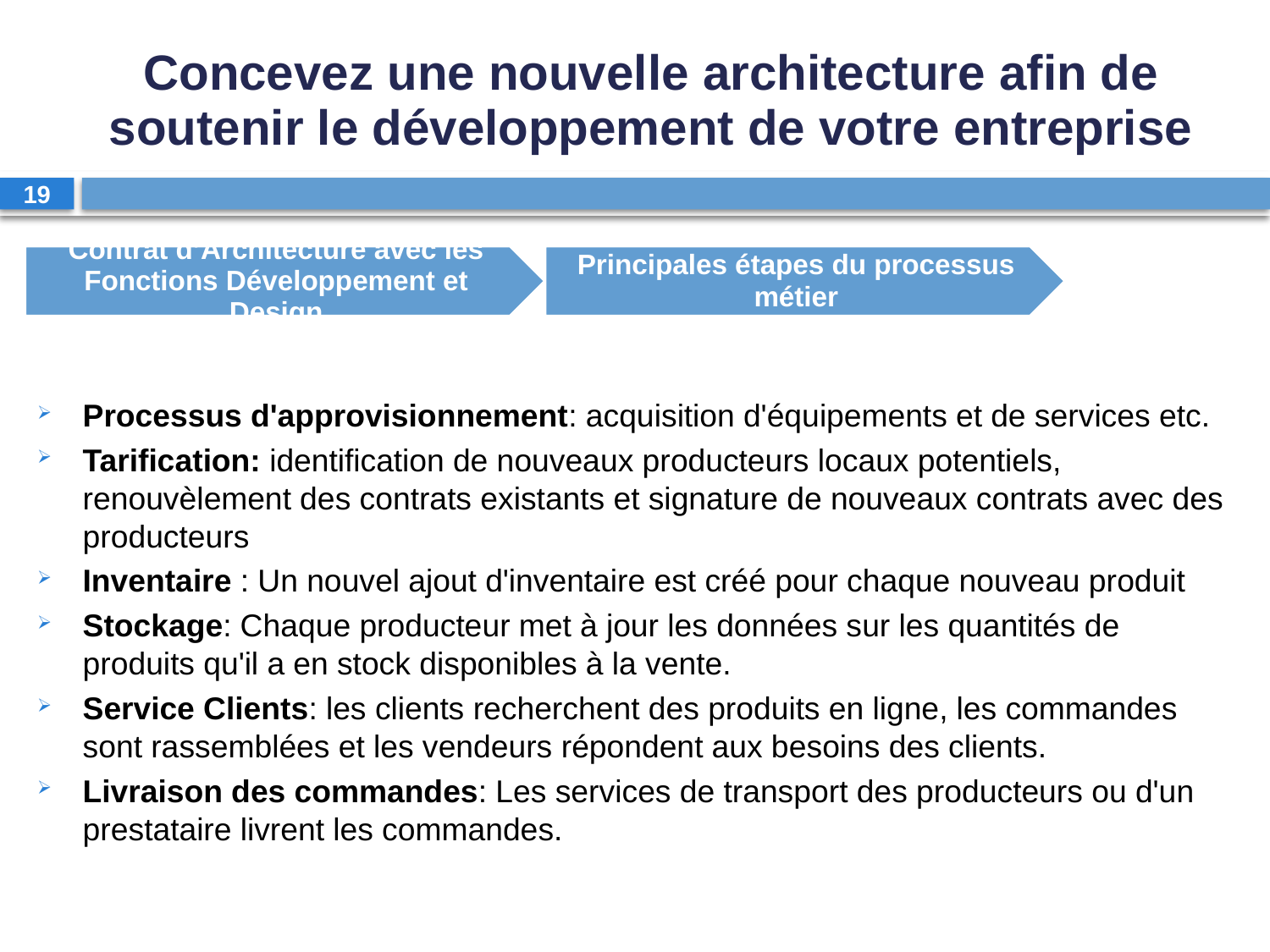

# Concevez une nouvelle architecture afin de soutenir le développement de votre entreprise
19

Processus d'approvisionnement: acquisition d'équipements et de services etc.
Tarification: identification de nouveaux producteurs locaux potentiels, renouvèlement des contrats existants et signature de nouveaux contrats avec des producteurs
Inventaire : Un nouvel ajout d'inventaire est créé pour chaque nouveau produit
Stockage: Chaque producteur met à jour les données sur les quantités de produits qu'il a en stock disponibles à la vente.
Service Clients: les clients recherchent des produits en ligne, les commandes sont rassemblées et les vendeurs répondent aux besoins des clients.
Livraison des commandes: Les services de transport des producteurs ou d'un prestataire livrent les commandes.

Contrat d’Architecture avec les Fonctions Développement et Design
Principales étapes du processus métier